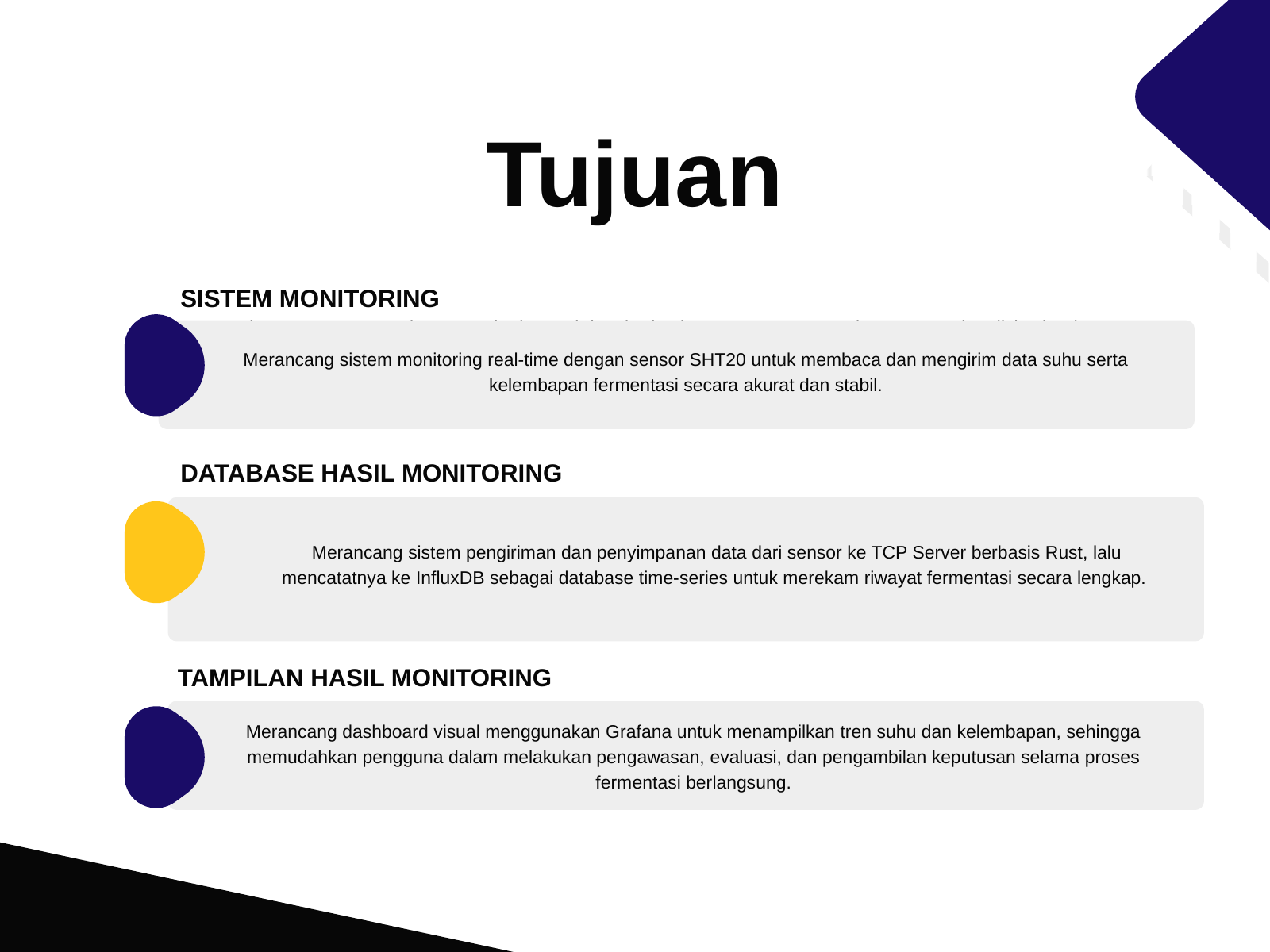

Tujuan

SISTEM MONITORING

Bagaimana merancang sistem monitoring real-time berbasis sensor SHT20 untuk memantau kondisi suhu dan kelembapan secara akurat pada fermentasi biji kakao agar sesuai dengan standar kualitas fermentasi (30°C–45°C dan kelembapan ≤75%)

Merancang sistem monitoring real-time dengan sensor SHT20 untuk membaca dan mengirim data suhu serta kelembapan fermentasi secara akurat dan stabil.

DATABASE HASIL MONITORING

            Merancang sistem pengiriman dan penyimpanan data dari sensor ke TCP Server berbasis Rust, lalu
           mencatatnya ke InfluxDB sebagai database time-series untuk merekam riwayat fermentasi secara lengkap.

TAMPILAN HASIL MONITORING

Merancang dashboard visual menggunakan Grafana untuk menampilkan tren suhu dan kelembapan, sehingga memudahkan pengguna dalam melakukan pengawasan, evaluasi, dan pengambilan keputusan selama proses fermentasi berlangsung.